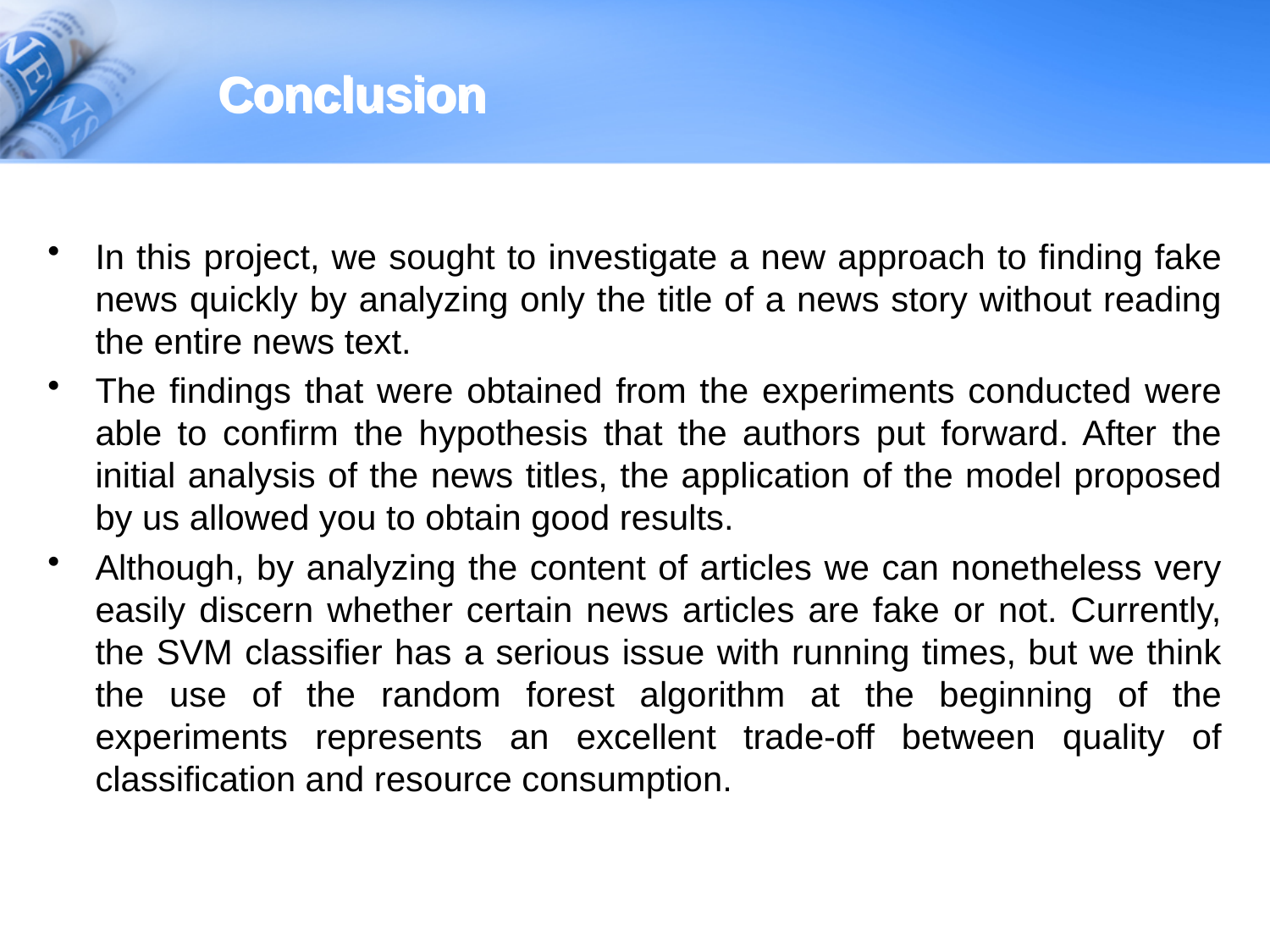

# Conclusion
In this project, we sought to investigate a new approach to finding fake news quickly by analyzing only the title of a news story without reading the entire news text.
The findings that were obtained from the experiments conducted were able to confirm the hypothesis that the authors put forward. After the initial analysis of the news titles, the application of the model proposed by us allowed you to obtain good results.
Although, by analyzing the content of articles we can nonetheless very easily discern whether certain news articles are fake or not. Currently, the SVM classifier has a serious issue with running times, but we think the use of the random forest algorithm at the beginning of the experiments represents an excellent trade-off between quality of classification and resource consumption.